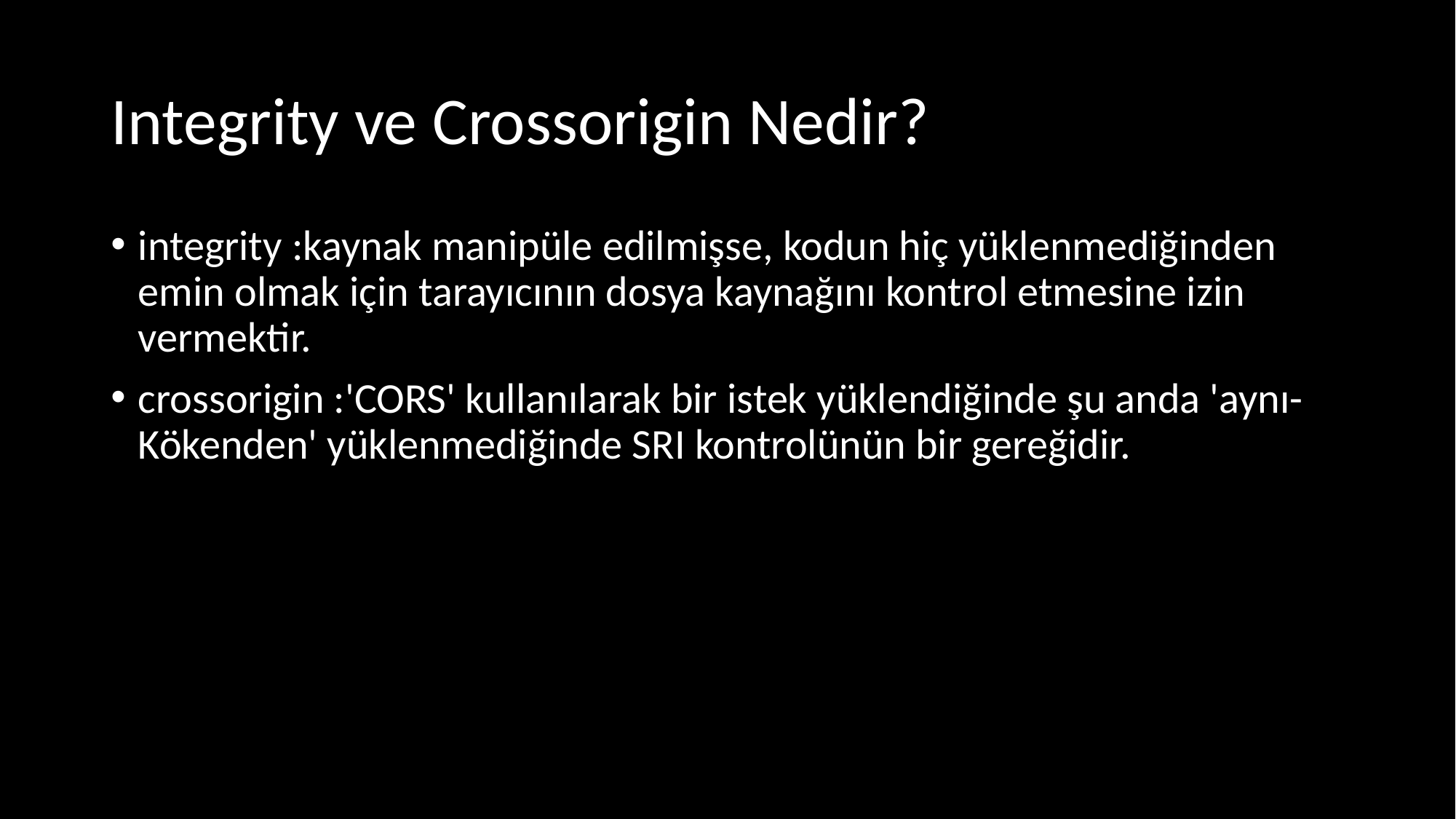

# Integrity ve Crossorigin Nedir?
integrity :kaynak manipüle edilmişse, kodun hiç yüklenmediğinden emin olmak için tarayıcının dosya kaynağını kontrol etmesine izin vermektir.
crossorigin :'CORS' kullanılarak bir istek yüklendiğinde şu anda 'aynı-Kökenden' yüklenmediğinde SRI kontrolünün bir gereğidir.